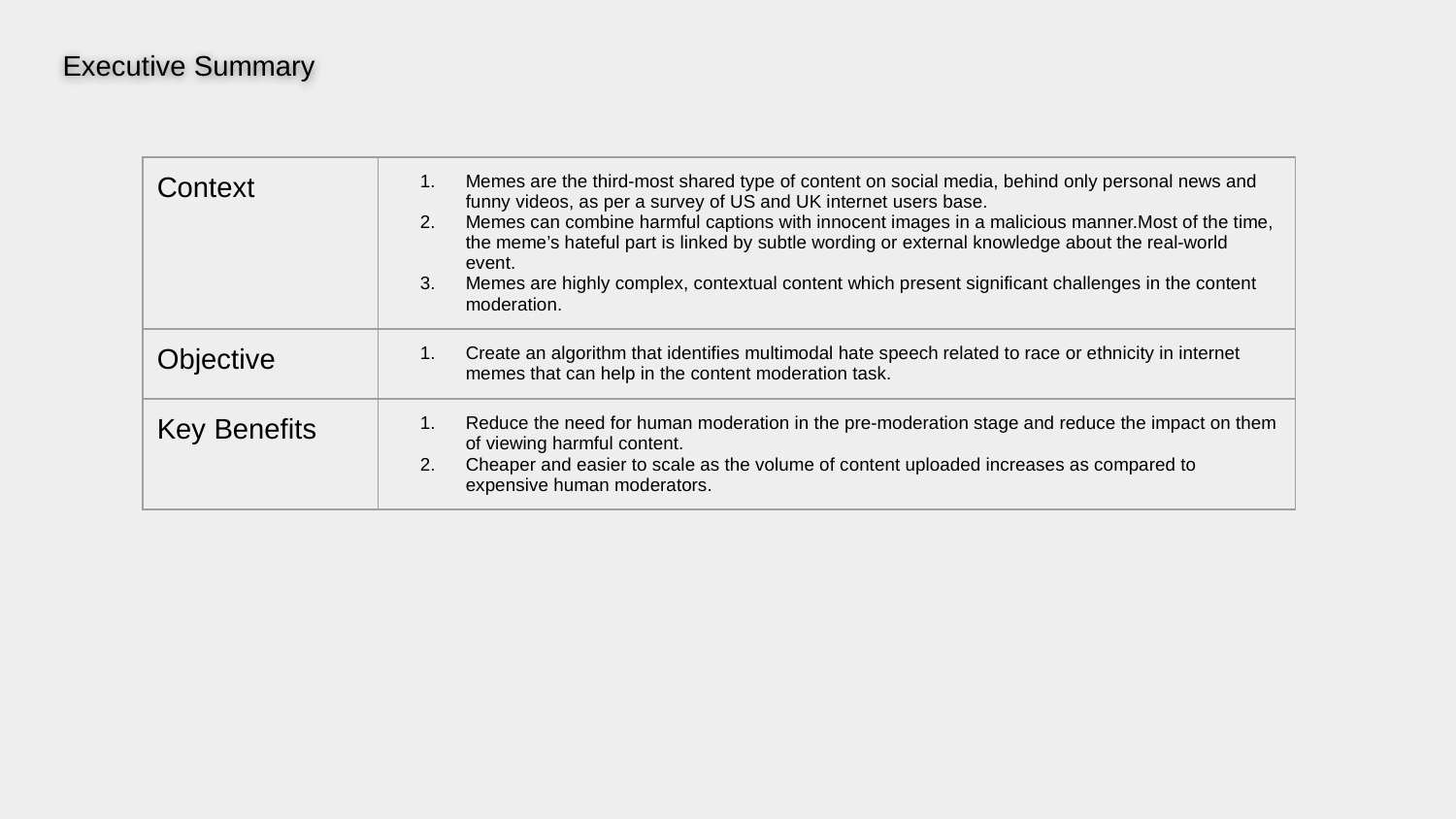

Executive Summary
| Context | Memes are the third-most shared type of content on social media, behind only personal news and funny videos, as per a survey of US and UK internet users base. Memes can combine harmful captions with innocent images in a malicious manner.Most of the time, the meme’s hateful part is linked by subtle wording or external knowledge about the real-world event. Memes are highly complex, contextual content which present significant challenges in the content moderation. |
| --- | --- |
| Objective | Create an algorithm that identifies multimodal hate speech related to race or ethnicity in internet memes that can help in the content moderation task. |
| Key Benefits | Reduce the need for human moderation in the pre-moderation stage and reduce the impact on them of viewing harmful content. Cheaper and easier to scale as the volume of content uploaded increases as compared to expensive human moderators. |